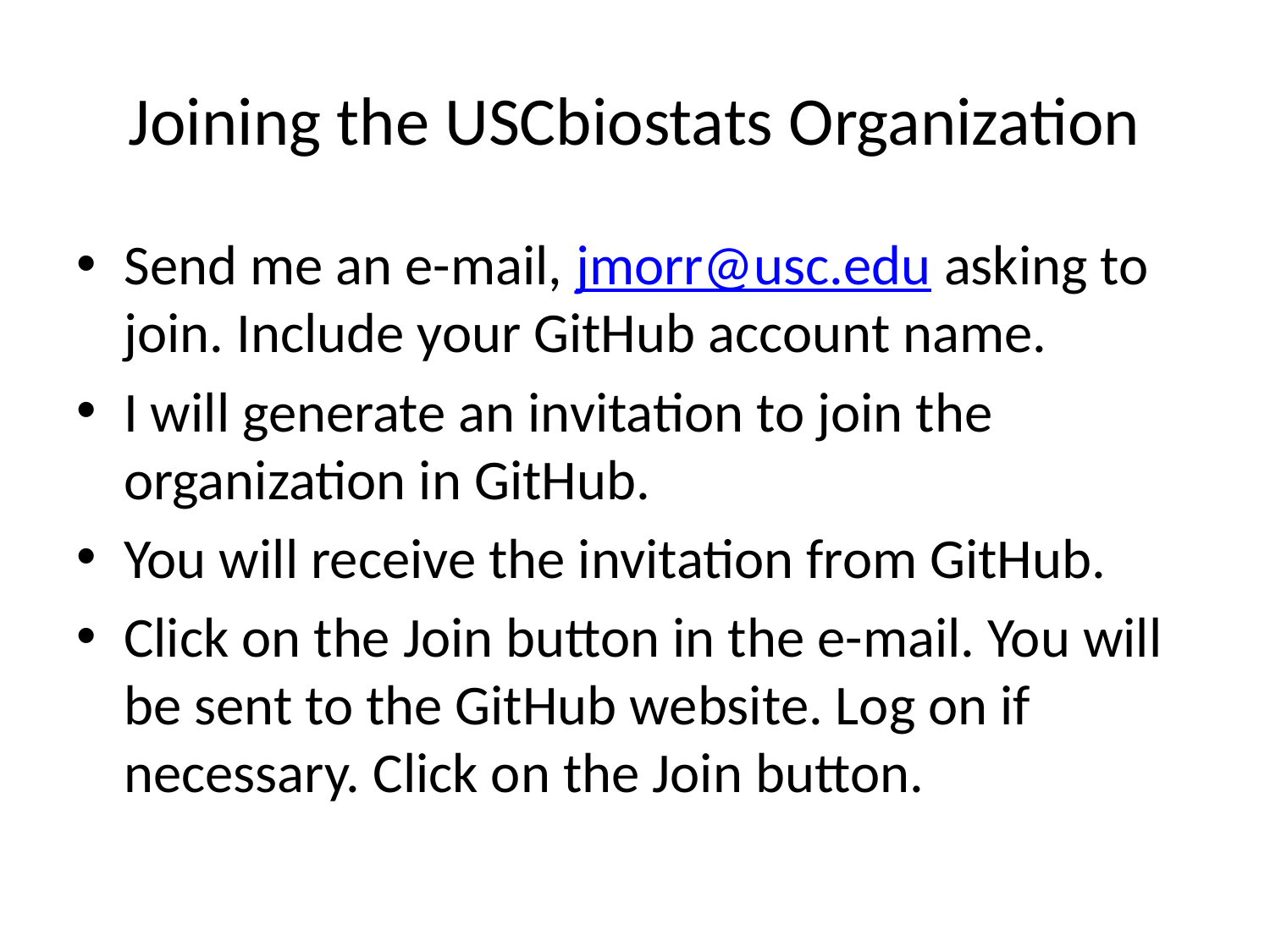

# Joining the USCbiostats Organization
Send me an e-mail, jmorr@usc.edu asking to join. Include your GitHub account name.
I will generate an invitation to join the organization in GitHub.
You will receive the invitation from GitHub.
Click on the Join button in the e-mail. You will be sent to the GitHub website. Log on if necessary. Click on the Join button.